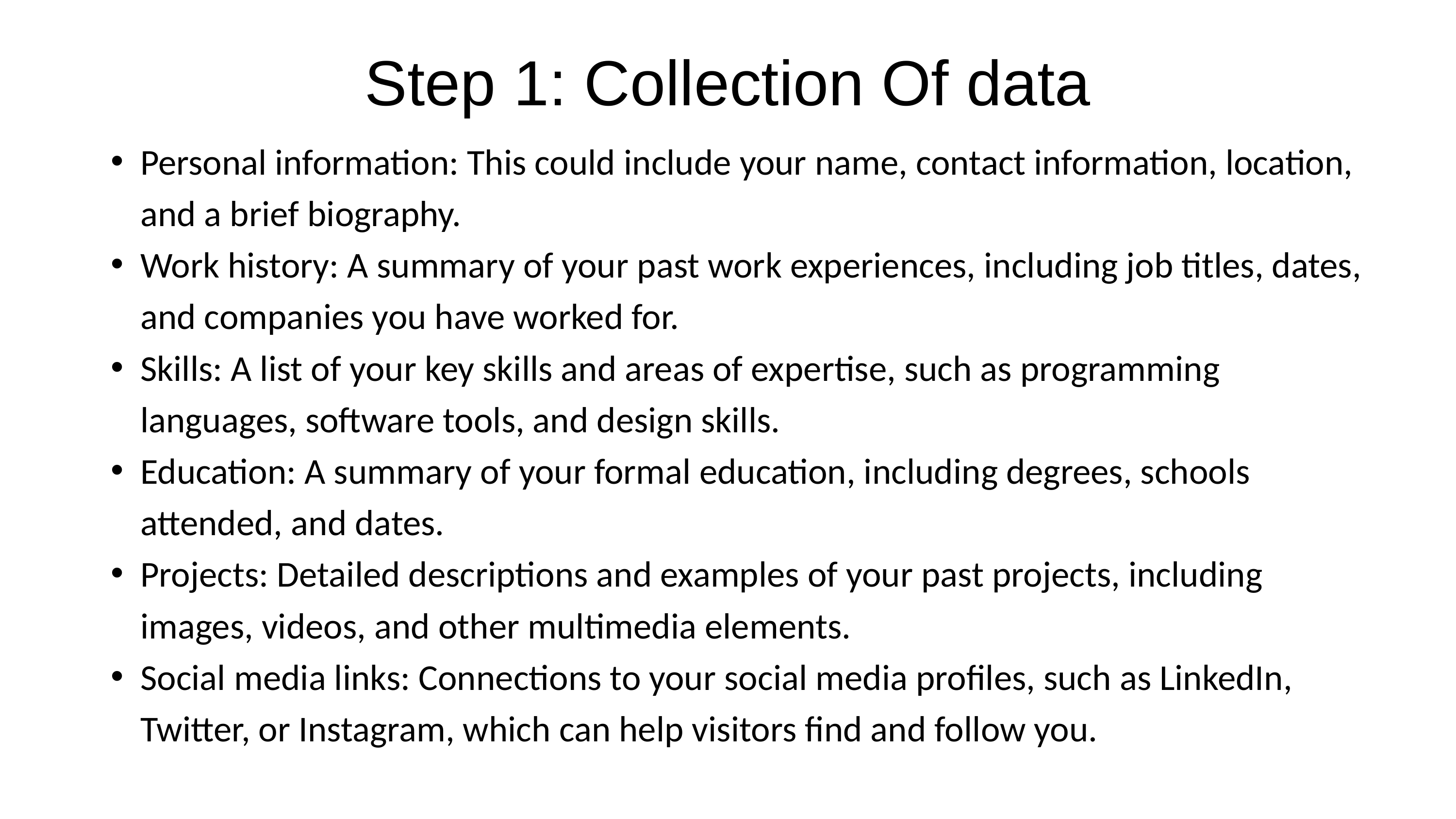

Step 1: Collection Of data
Personal information: This could include your name, contact information, location, and a brief biography.
Work history: A summary of your past work experiences, including job titles, dates, and companies you have worked for.
Skills: A list of your key skills and areas of expertise, such as programming languages, software tools, and design skills.
Education: A summary of your formal education, including degrees, schools attended, and dates.
Projects: Detailed descriptions and examples of your past projects, including images, videos, and other multimedia elements.
Social media links: Connections to your social media profiles, such as LinkedIn, Twitter, or Instagram, which can help visitors find and follow you.